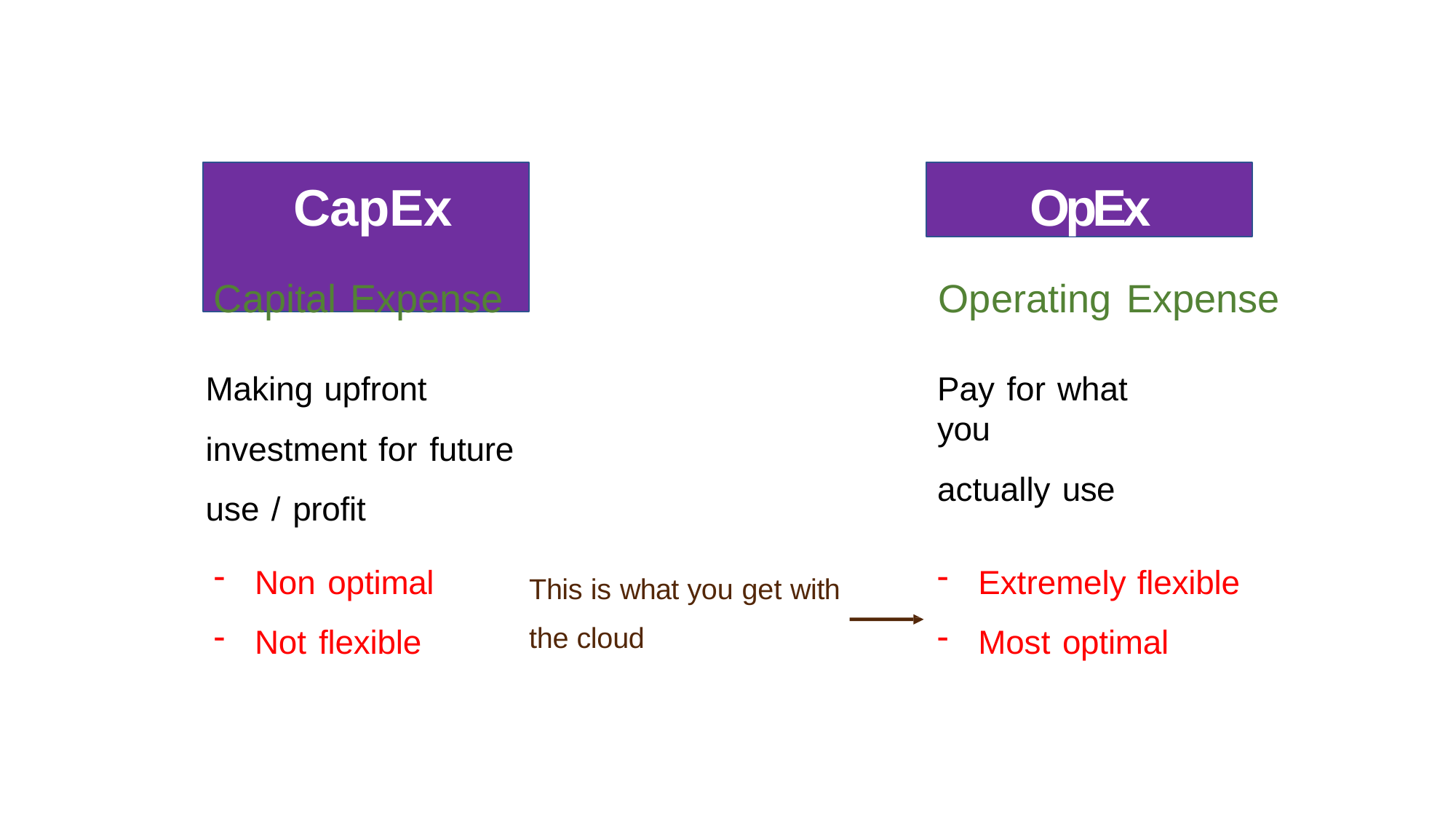

# CapEx
OpEx
Capital Expense
Operating Expense
Making upfront investment for future use / profit
Pay for what you
actually use
Non optimal
Not flexible
Extremely flexible
Most optimal
This is what you get with
the cloud